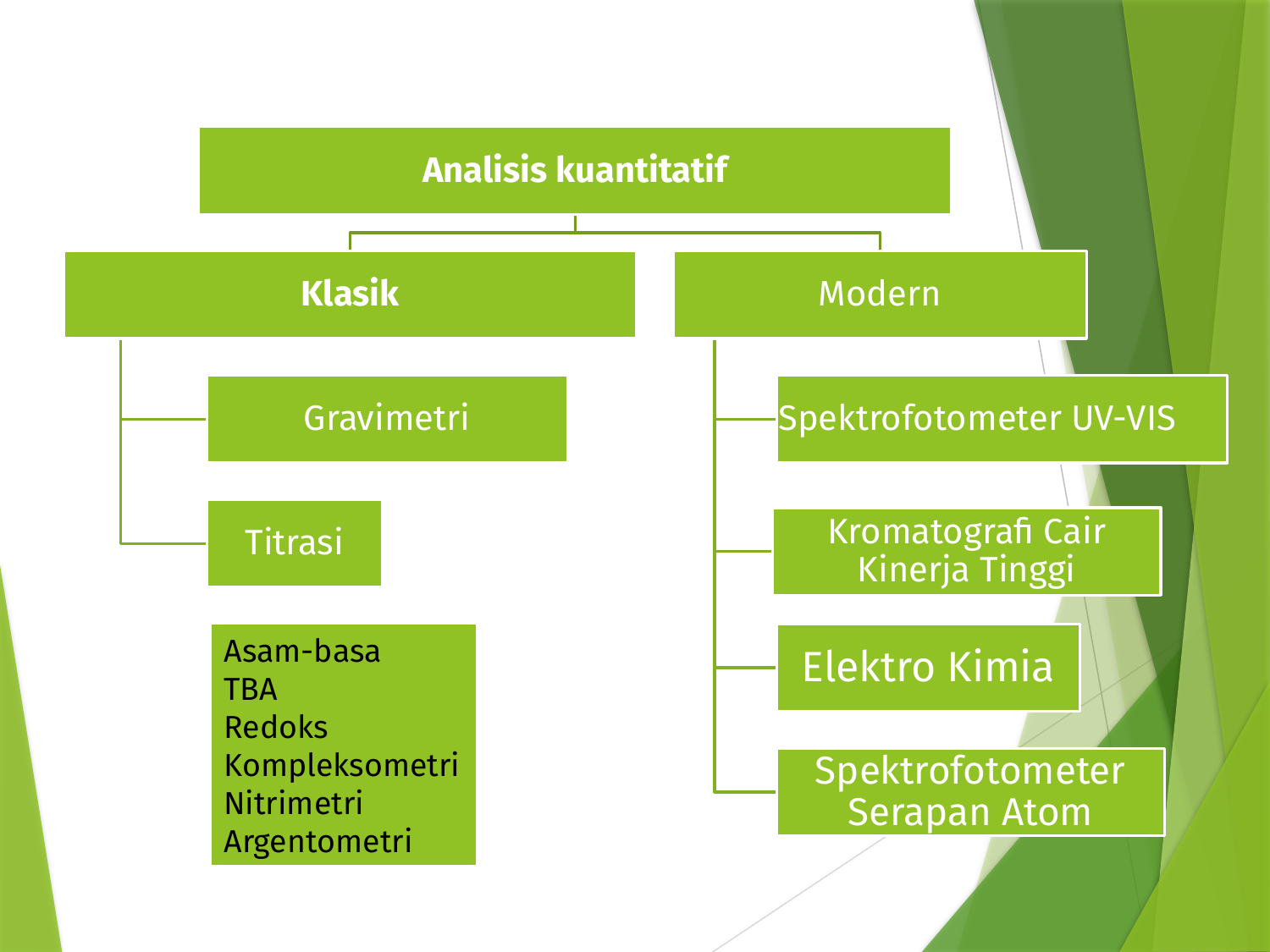

Analisis kuantitatif
Klasik
Gravimetri
Titrasi
Modern
Spektrofotometer UV-VIS
Kromatografi Cair Kinerja Tinggi
Elektro Kimia
Spektrofotometer Serapan Atom
Asam-basa
TBA
Redoks
Kompleksometri
Nitrimetri
Argentometri